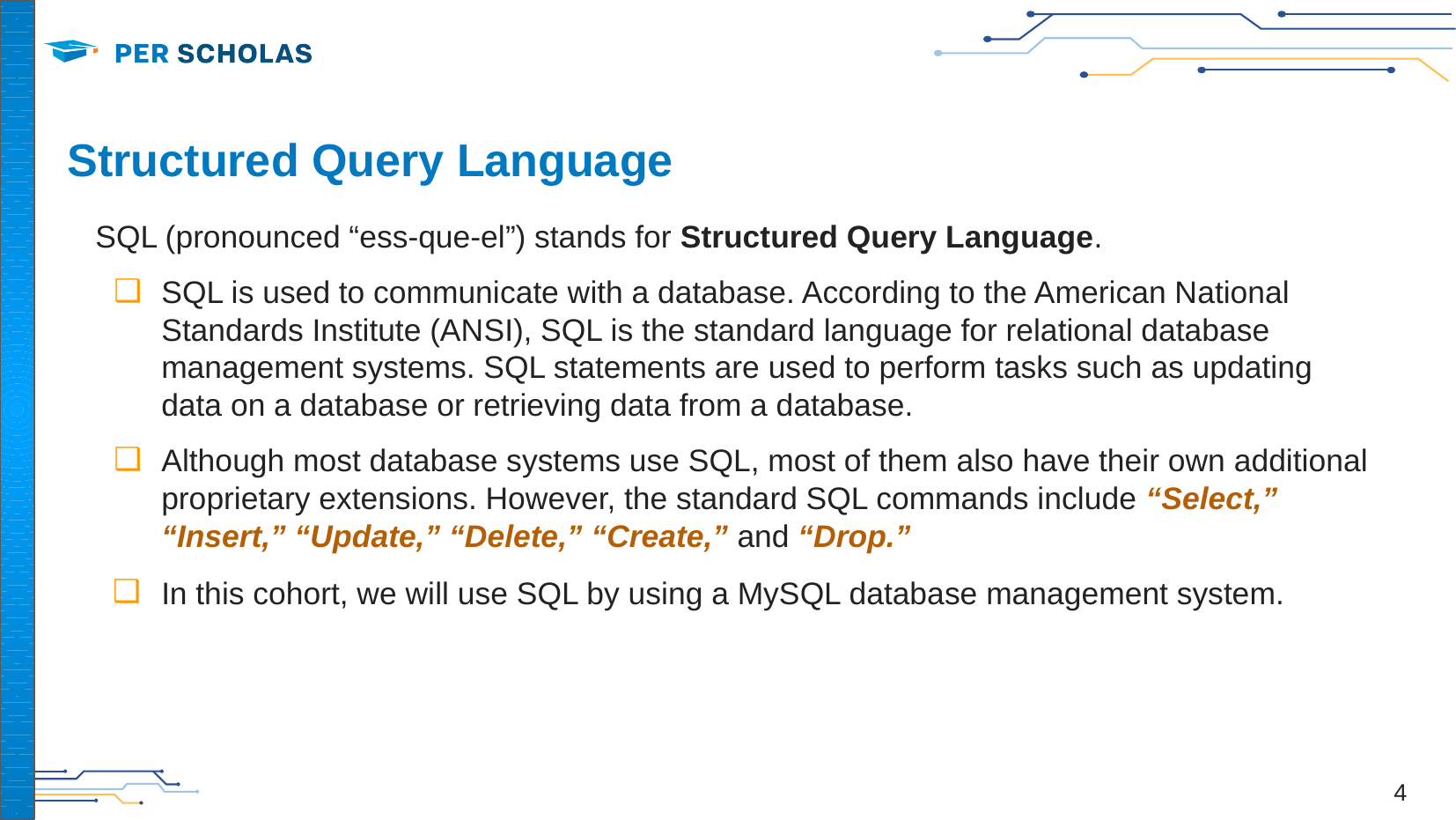

# Structured Query Language
SQL (pronounced “ess-que-el”) stands for Structured Query Language.
SQL is used to communicate with a database. According to the American National Standards Institute (ANSI), SQL is the standard language for relational database management systems. SQL statements are used to perform tasks such as updating data on a database or retrieving data from a database.
Although most database systems use SQL, most of them also have their own additional proprietary extensions. However, the standard SQL commands include “Select,” “Insert,” “Update,” “Delete,” “Create,” and “Drop.”
In this cohort, we will use SQL by using a MySQL database management system.
4